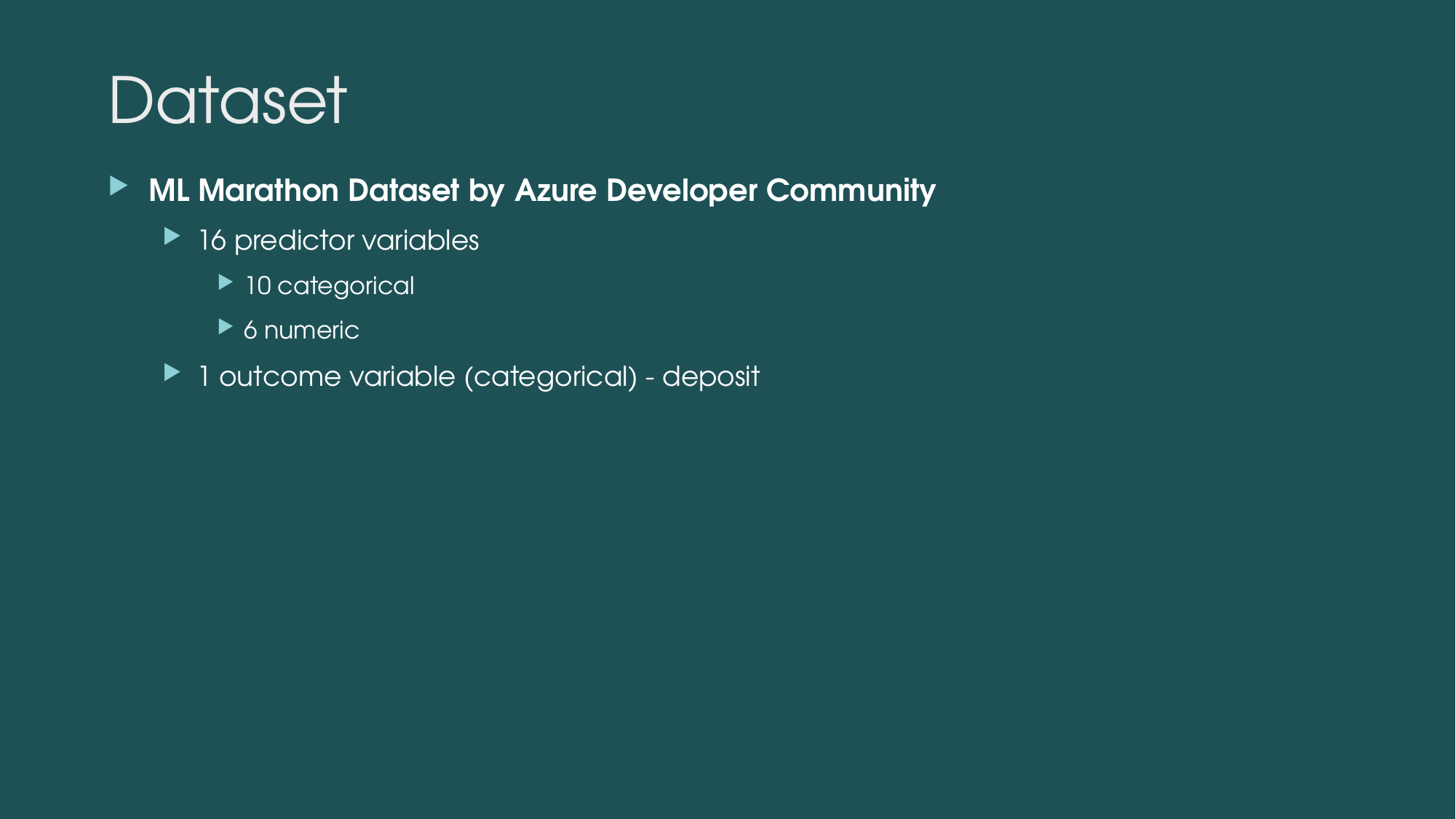

# Dataset
ML Marathon Dataset by Azure Developer Community
16 predictor variables
10 categorical
6 numeric
1 outcome variable (categorical) - deposit